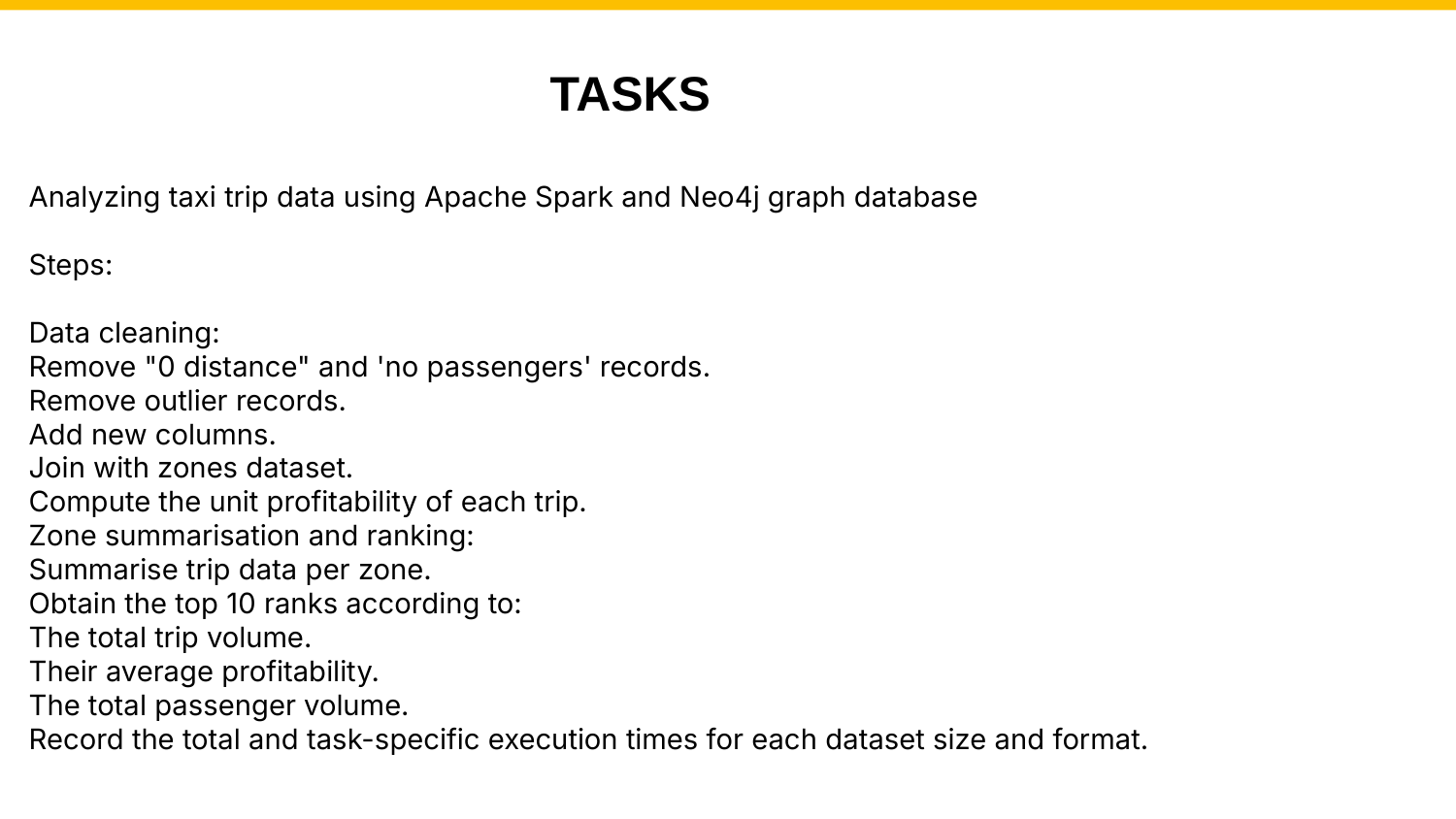

TASKS
Analyzing taxi trip data using Apache Spark and Neo4j graph database

Steps:

Data cleaning:
Remove "0 distance" and 'no passengers' records.
Remove outlier records.
Add new columns.
Join with zones dataset.
Compute the unit profitability of each trip.
Zone summarisation and ranking:
Summarise trip data per zone.
Obtain the top 10 ranks according to:
The total trip volume.
Their average profitability.
The total passenger volume.
Record the total and task-specific execution times for each dataset size and format.

Photo by Pexels